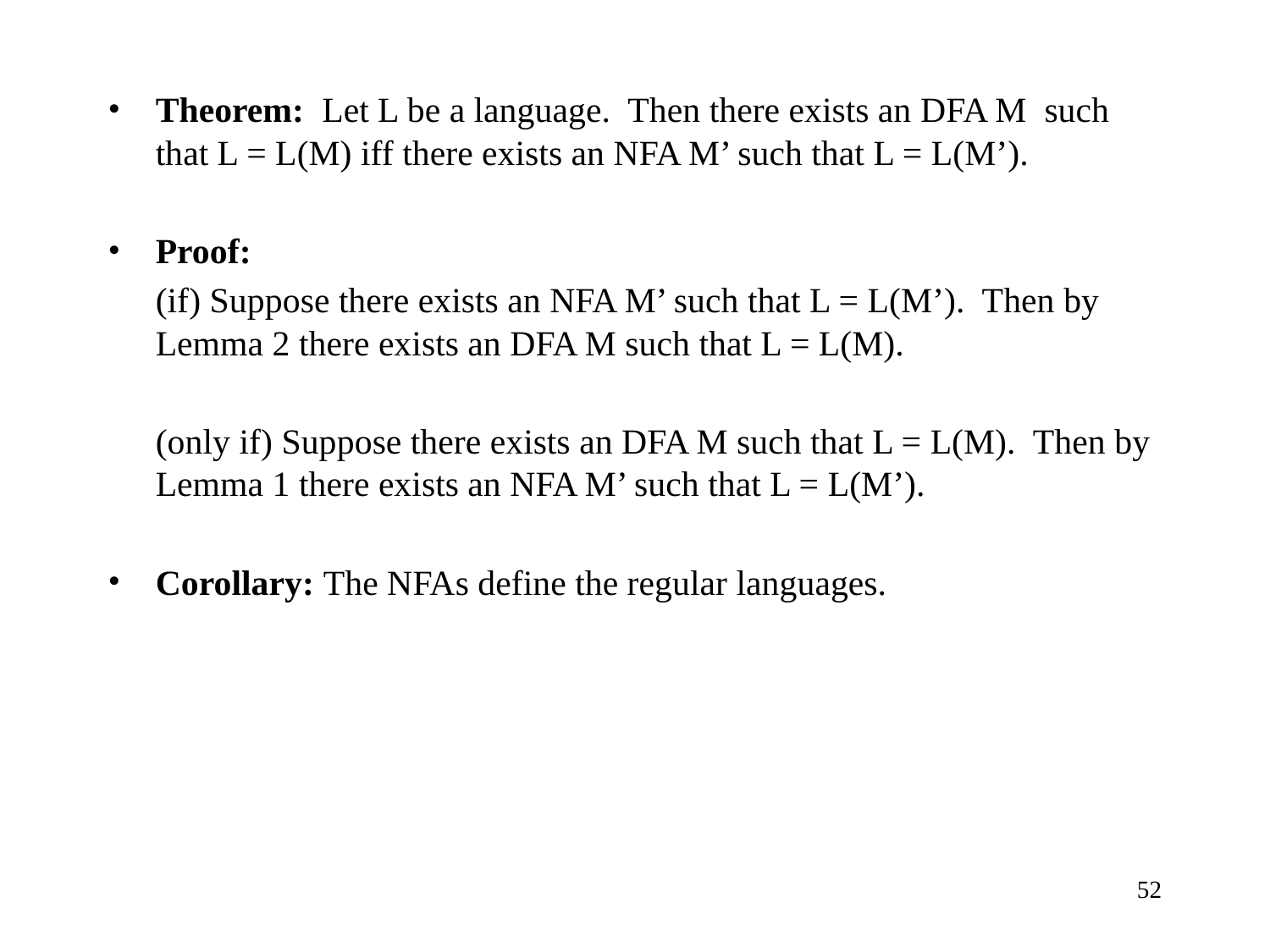

Theorem:  Let L be a language.  Then there exists an DFA M  such that L = L(M) iff there exists an NFA M’ such that L = L(M’).

Proof:
	(if) Suppose there exists an NFA M’ such that L = L(M’).  Then by Lemma 2 there exists an DFA M such that L = L(M).

	(only if) Suppose there exists an DFA M such that L = L(M).  Then by Lemma 1 there exists an NFA M’ such that L = L(M’).

Corollary: The NFAs define the regular languages.
52